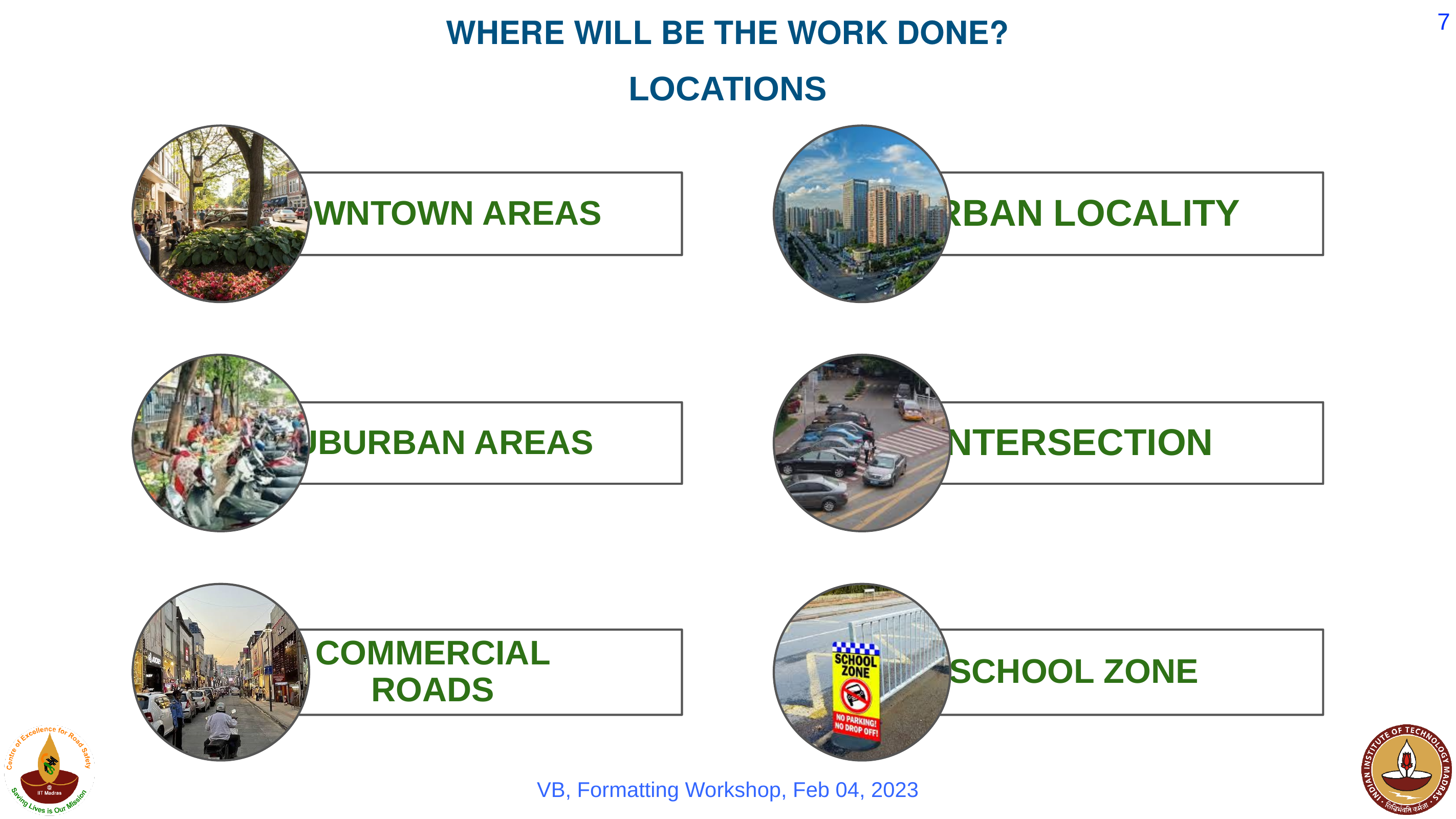

7
WHERE WILL BE THE WORK DONE?

LOCATIONS
DOWNTOWN AREAS
SUBURBAN AREAS
COMMERCIAL ROADS
URBAN LOCALITY
INTERSECTION
SCHOOL ZONE